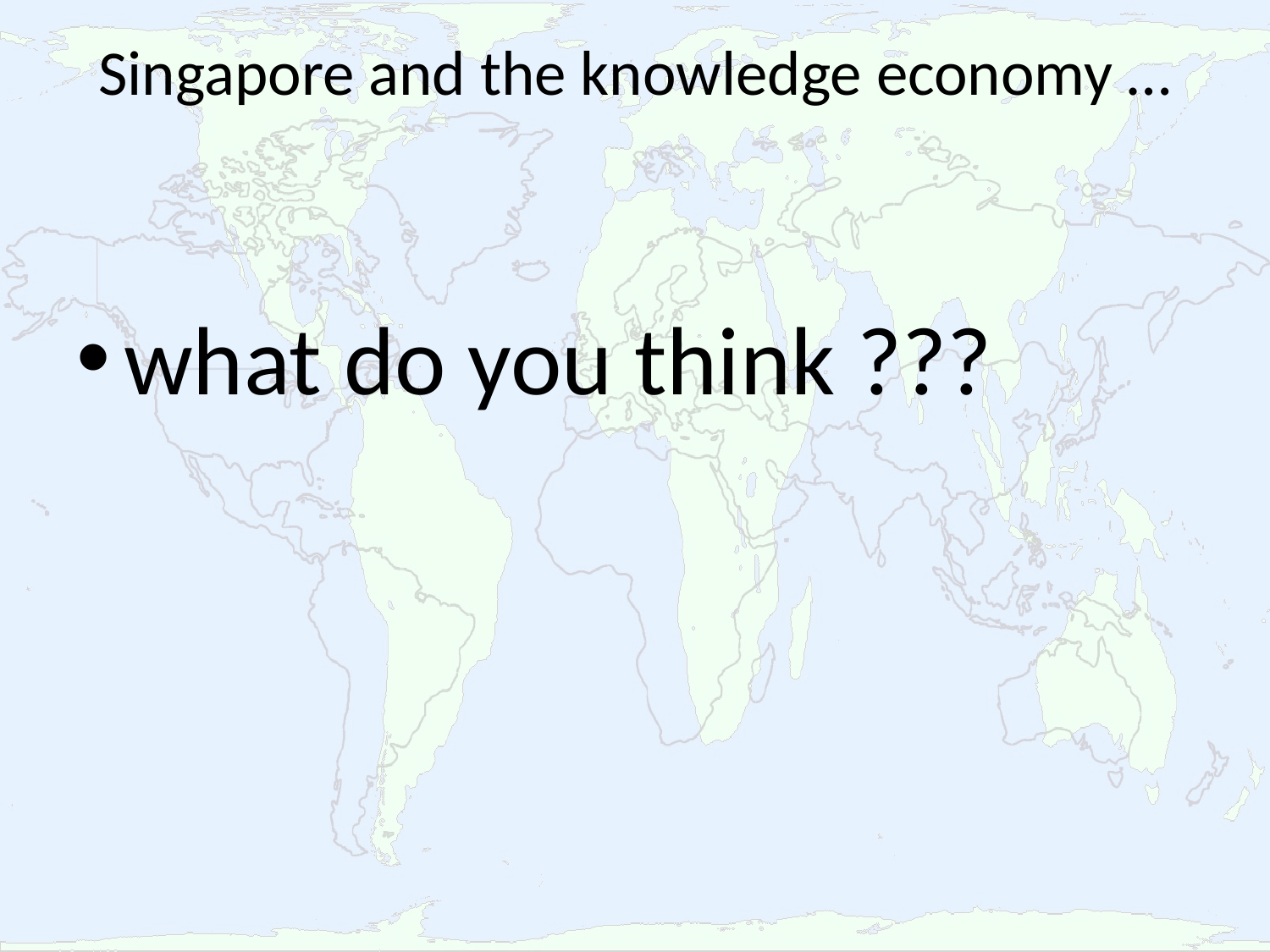

# Singapore and the knowledge economy …

what do you think ???